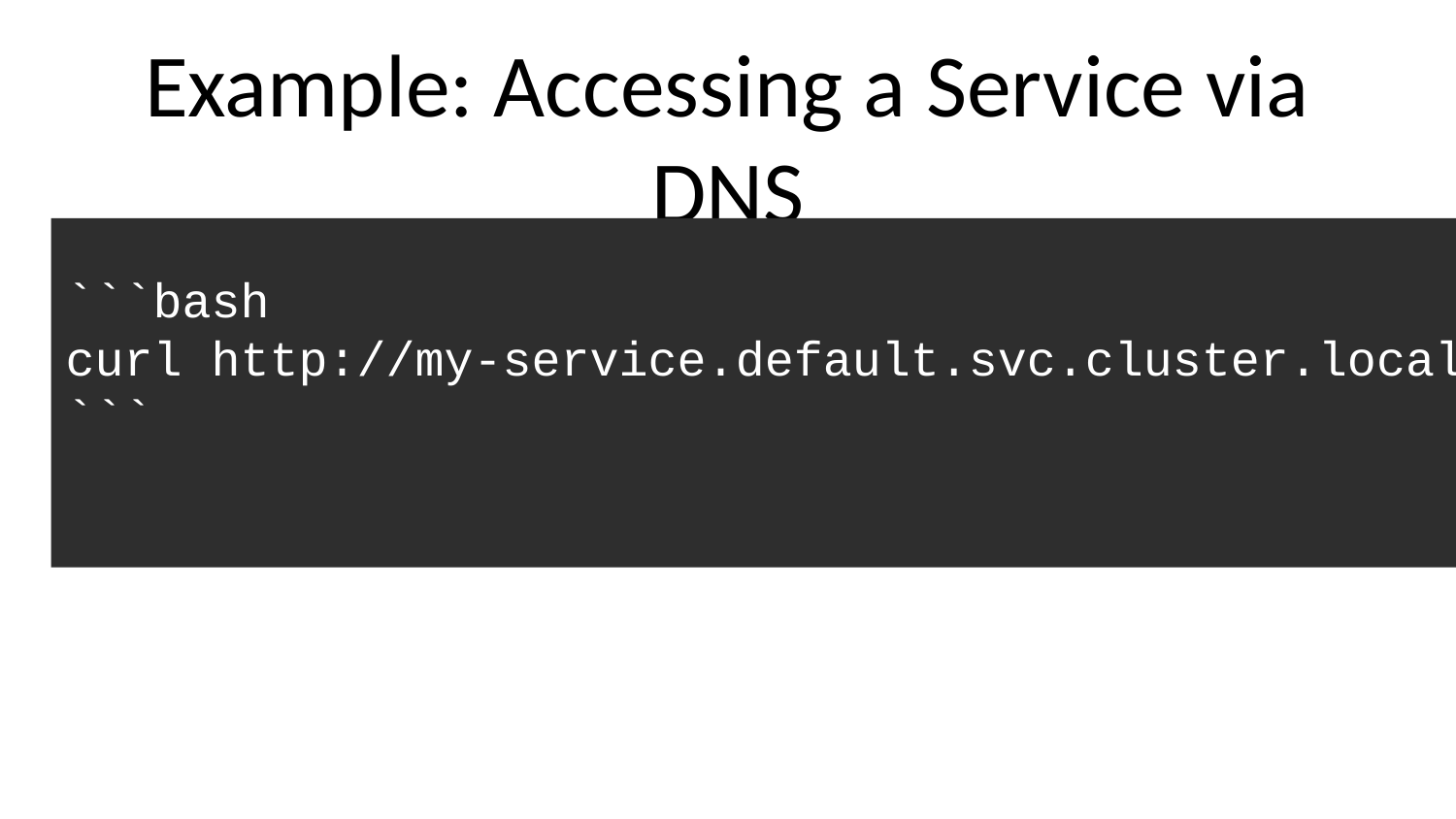

# Example: Accessing a Service via DNS

```bash
curl http://my-service.default.svc.cluster.local
```